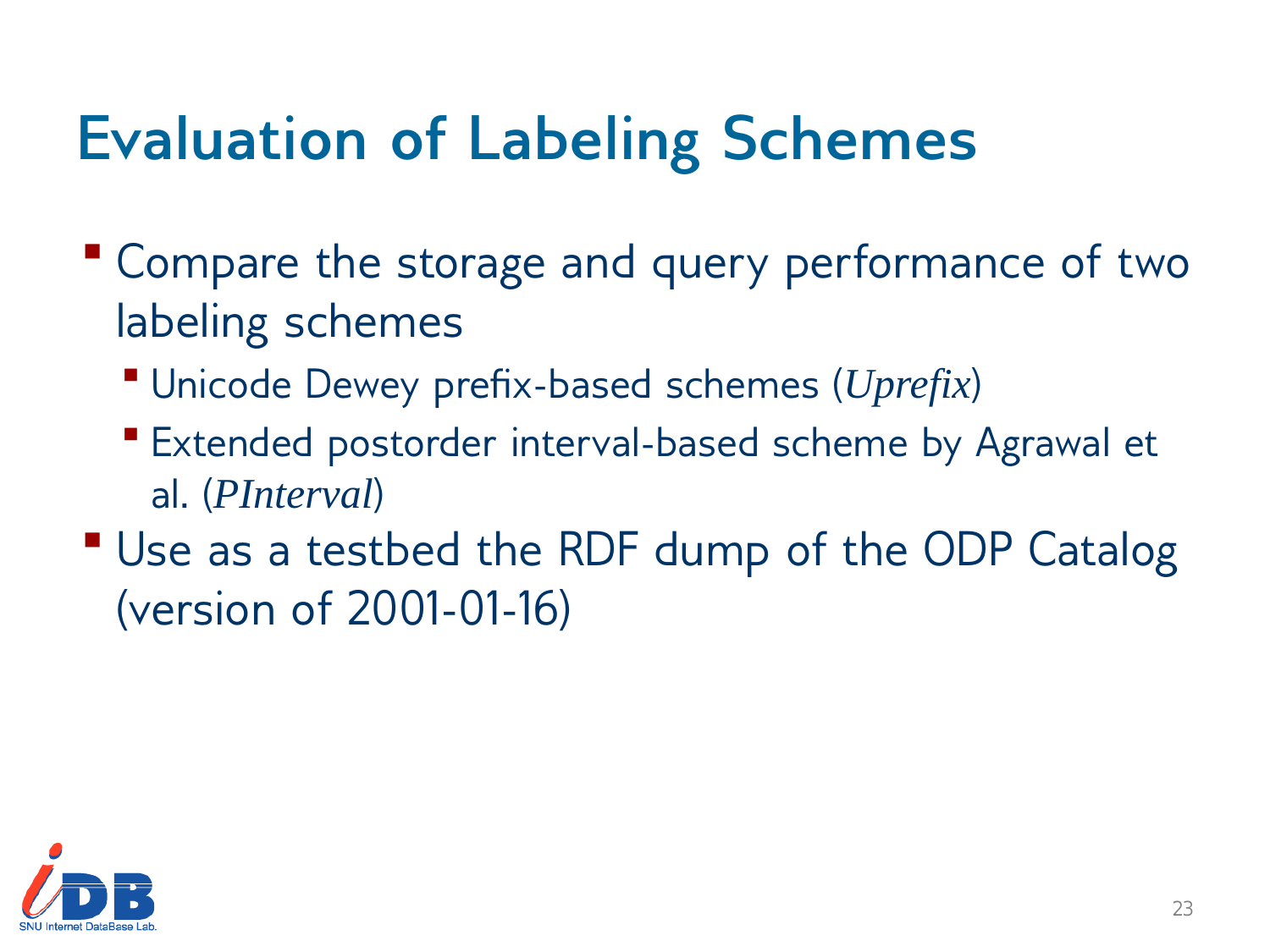

# Evaluation of Labeling Schemes
Compare the storage and query performance of two labeling schemes
Unicode Dewey prefix-based schemes (Uprefix)
Extended postorder interval-based scheme by Agrawal et al. (PInterval)
Use as a testbed the RDF dump of the ODP Catalog (version of 2001-01-16)

23